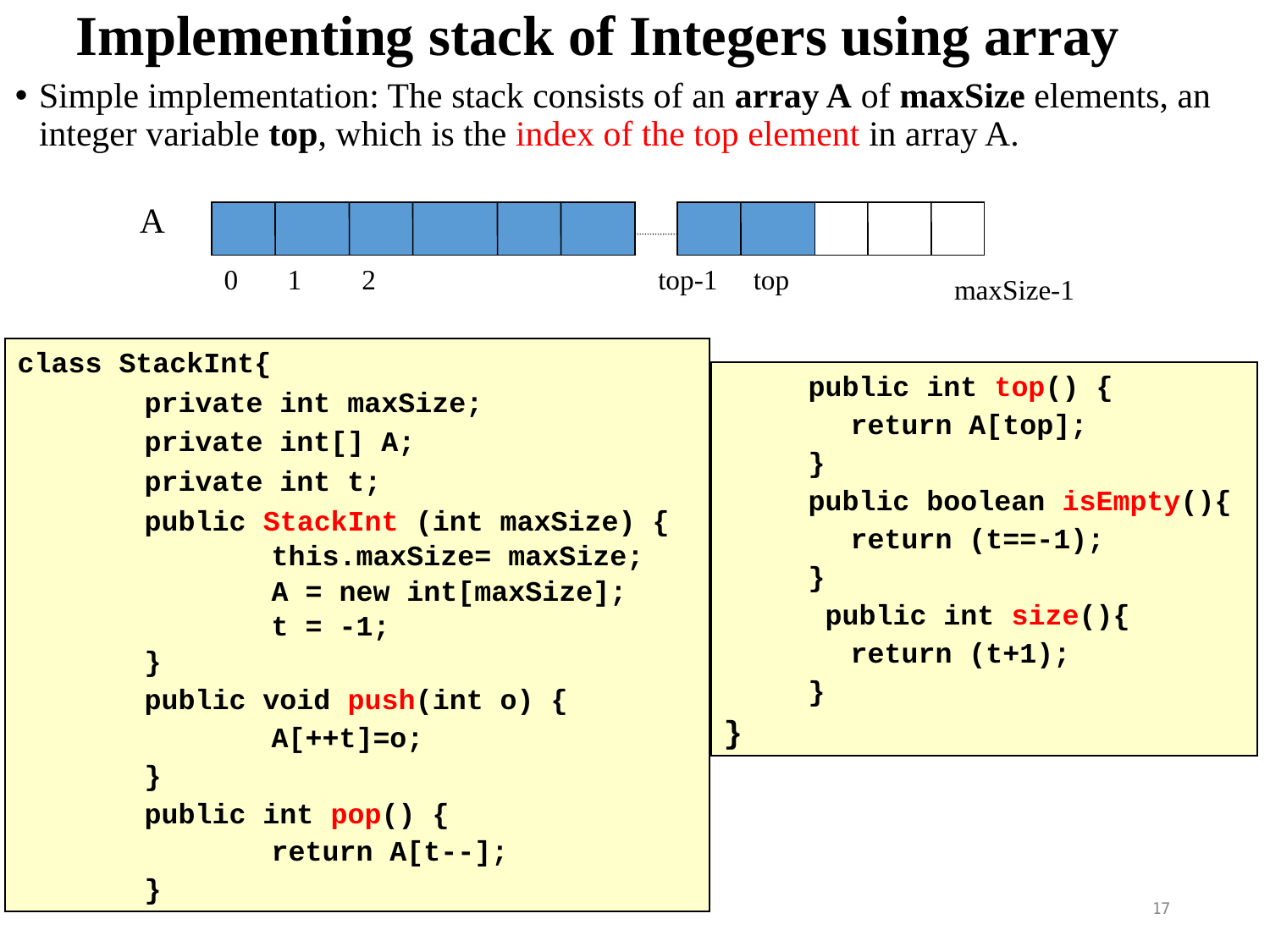

Implementing stack of Integers using array
Simple implementation: The stack consists of an array A of maxSize elements, an integer variable top, which is the index of the top element in array A.

A

0
1
2
top-1
top
maxSize-1
class StackInt{
	private int maxSize;
	private int[] A;
	private int t;
	public StackInt (int maxSize) {
		this.maxSize= maxSize;
		A = new int[maxSize];
		t = -1;
	}
	public void push(int o) {
		A[++t]=o;
    	}
    	public int pop() {
		return A[t--];
    	}
     public int top() {
	return A[top];
     }
     public boolean isEmpty(){
	return (t==-1);
     }
      public int size(){
	return (t+1);
     }
}
17